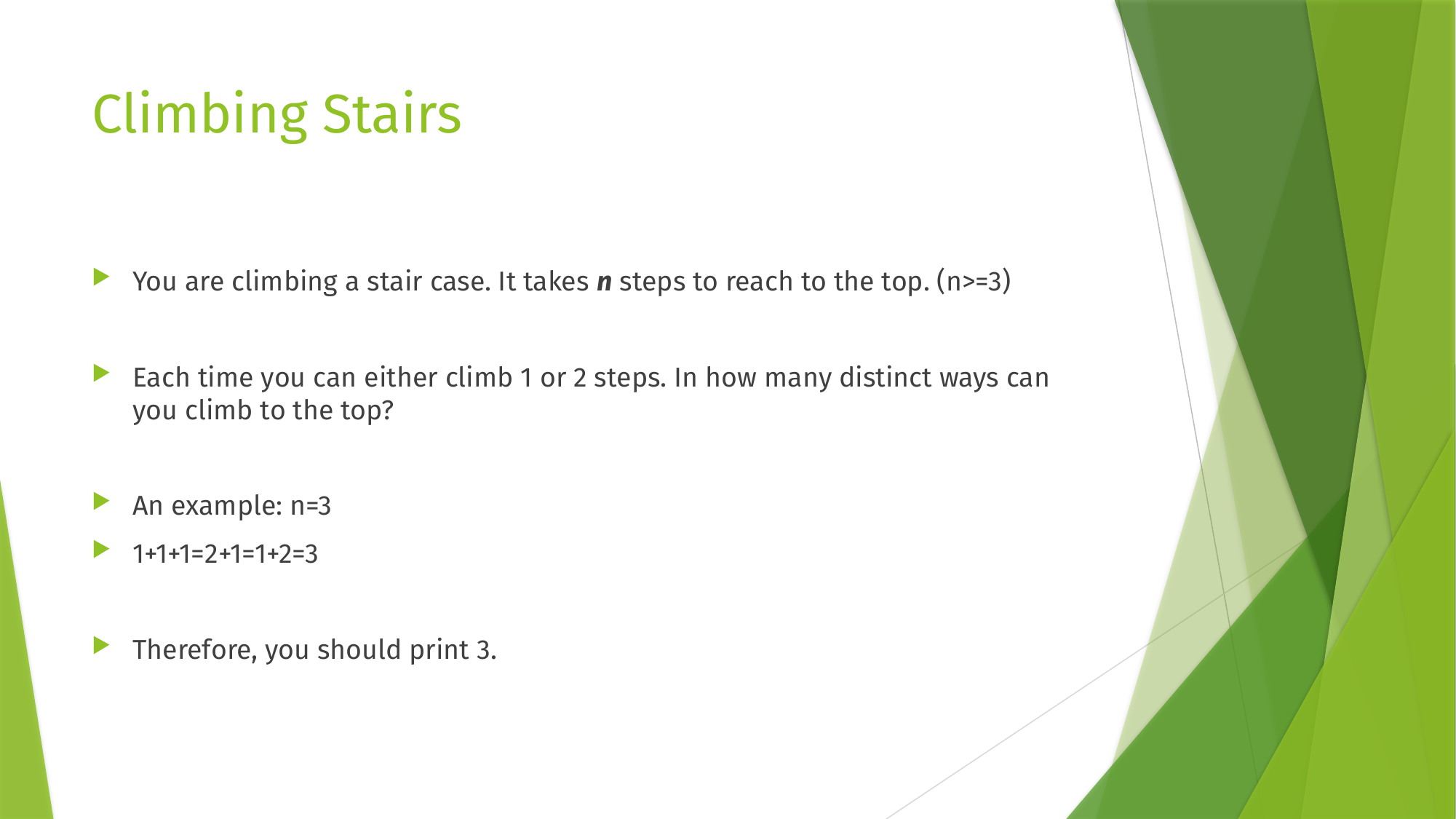

# Climbing Stairs
You are climbing a stair case. It takes n steps to reach to the top. (n>=3)

Each time you can either climb 1 or 2 steps. In how many distinct ways can you climb to the top?

An example: n=3
1+1+1=2+1=1+2=3

Therefore, you should print 3.